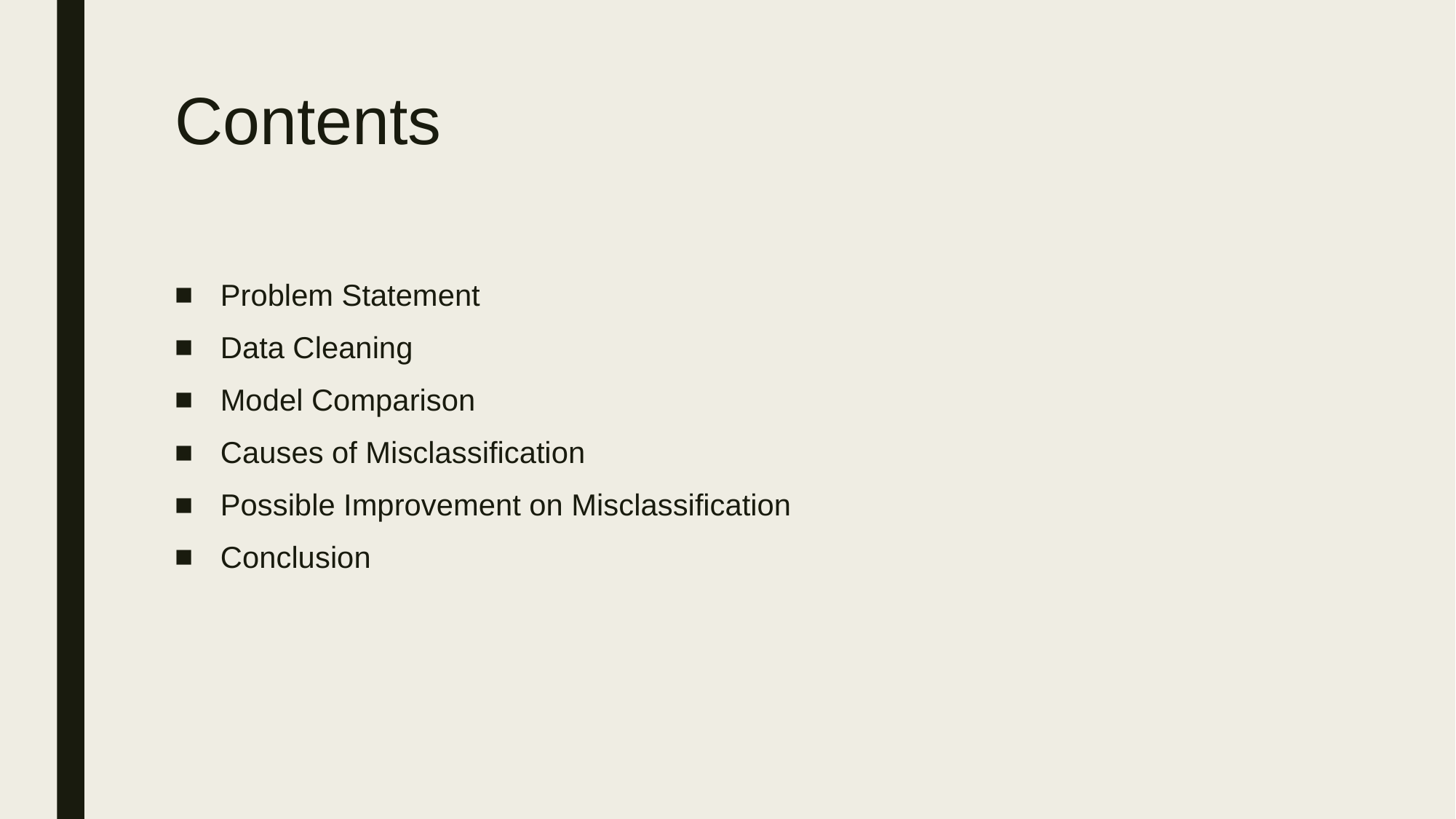

# Contents
Problem Statement
Data Cleaning
Model Comparison
Causes of Misclassification
Possible Improvement on Misclassification
Conclusion